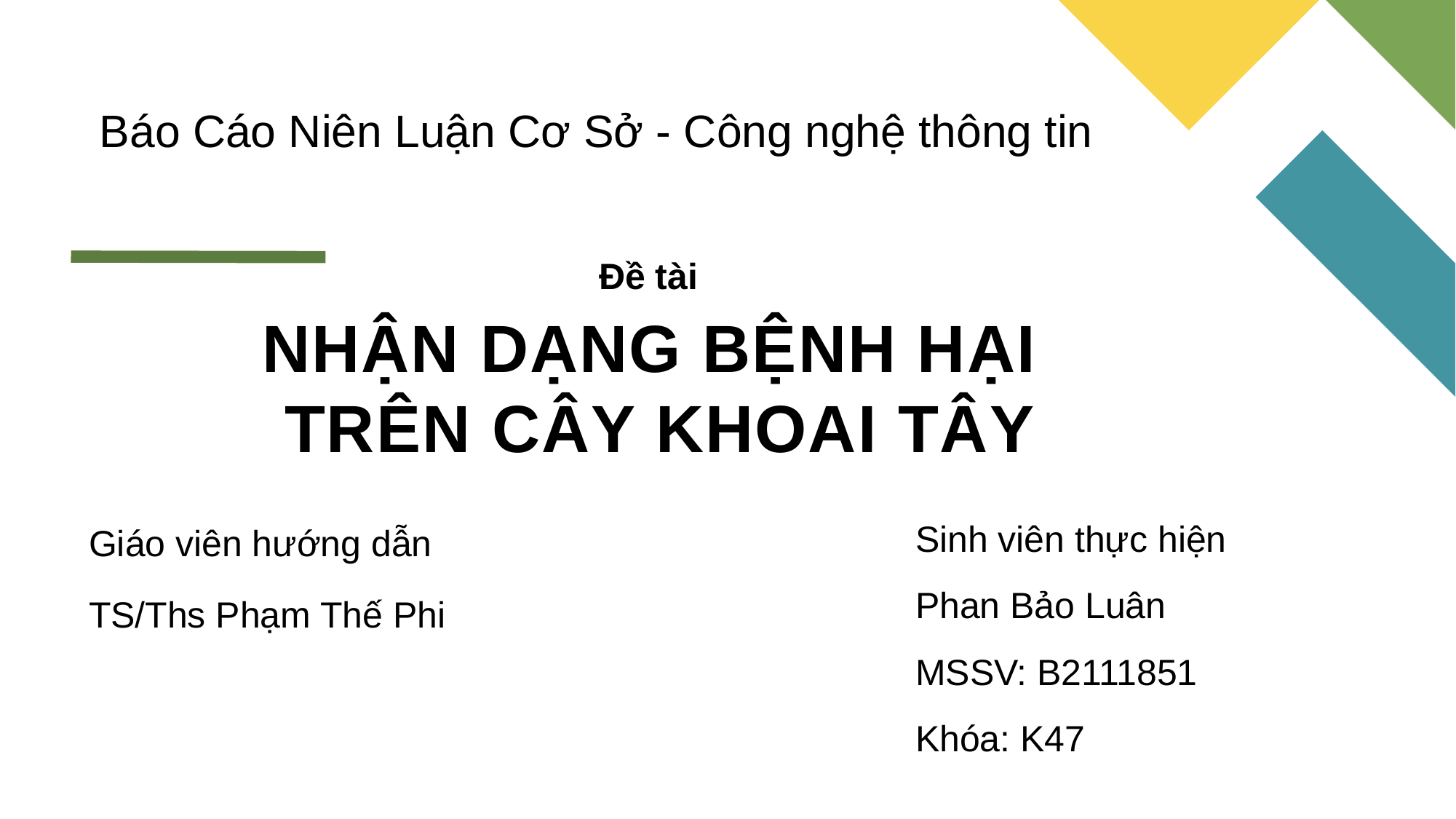

Báo Cáo Niên Luận Cơ Sở - Công nghệ thông tin
Đề tài
# NHẬN DẠNG BỆNH HẠI TRÊN CÂY KHOAI TÂY
Giáo viên hướng dẫn
TS/Ths Phạm Thế Phi
Sinh viên thực hiện
Phan Bảo Luân
MSSV: B2111851
Khóa: K47